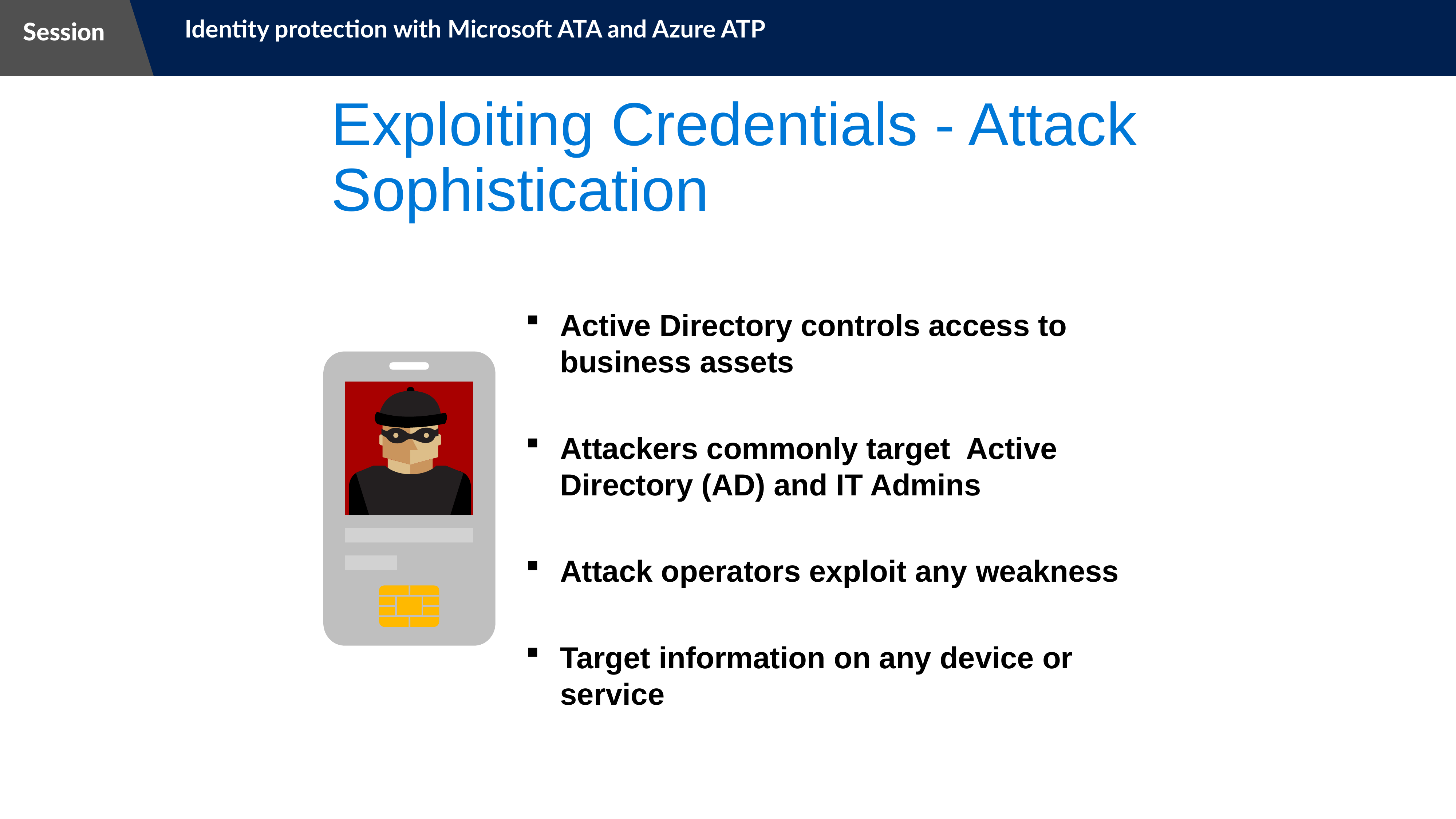

# Exploiting Credentials - Attack Sophistication
Active Directory controls access to business assets

Attackers commonly target  Active Directory (AD) and IT Admins

Attack operators exploit any weakness

Target information on any device or service